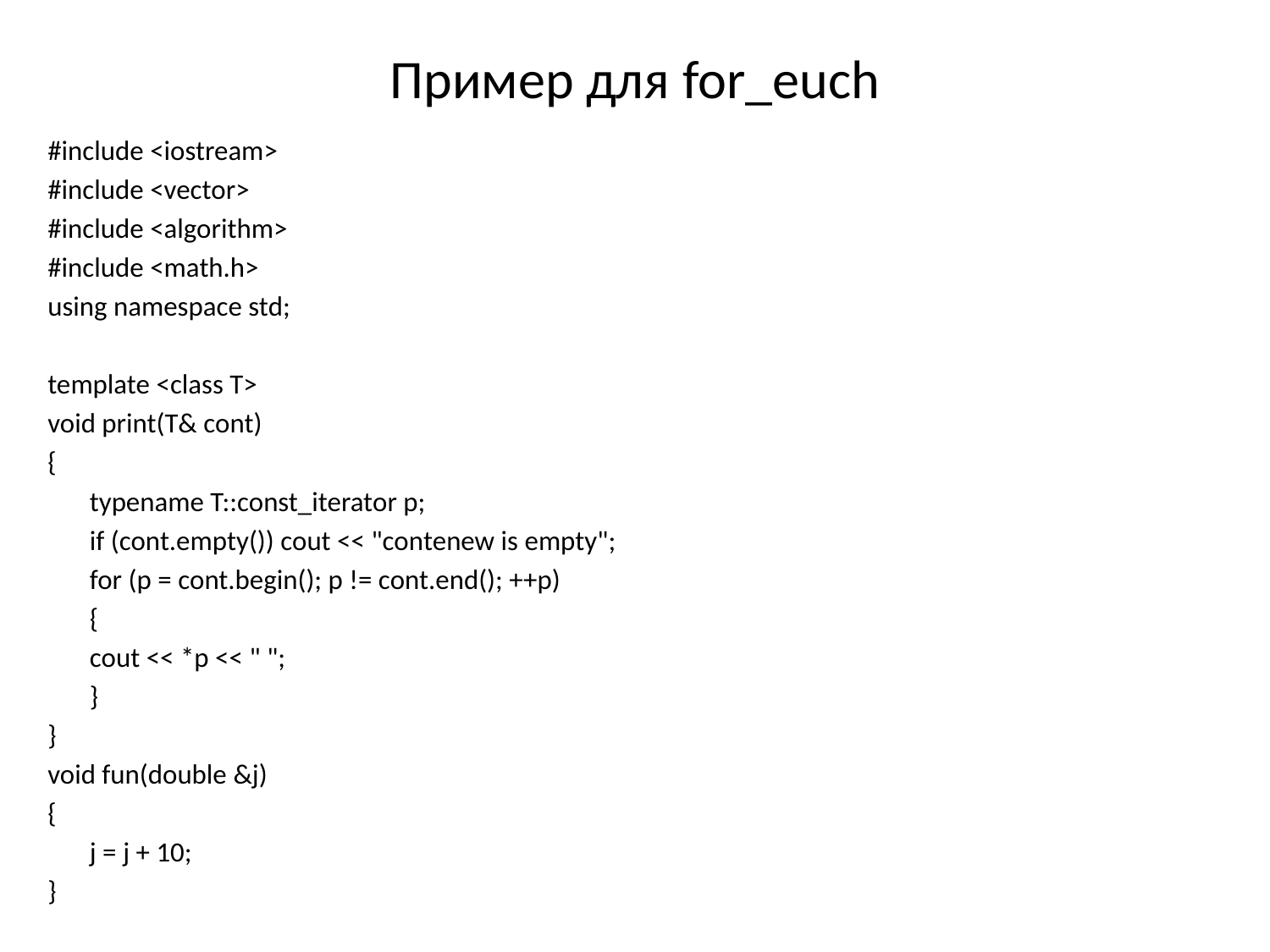

# Пример для for_euch
#include <iostream>
#include <vector>
#include <algorithm>
#include <math.h>
using namespace std;

template <class T>
void print(T& cont)
{
	typename T::const_iterator p;
	if (cont.empty()) cout << "contenew is empty";
	for (p = cont.begin(); p != cont.end(); ++p)
	{
		cout << *p << " ";
	}
}
void fun(double &j)
{
	j = j + 10;
}